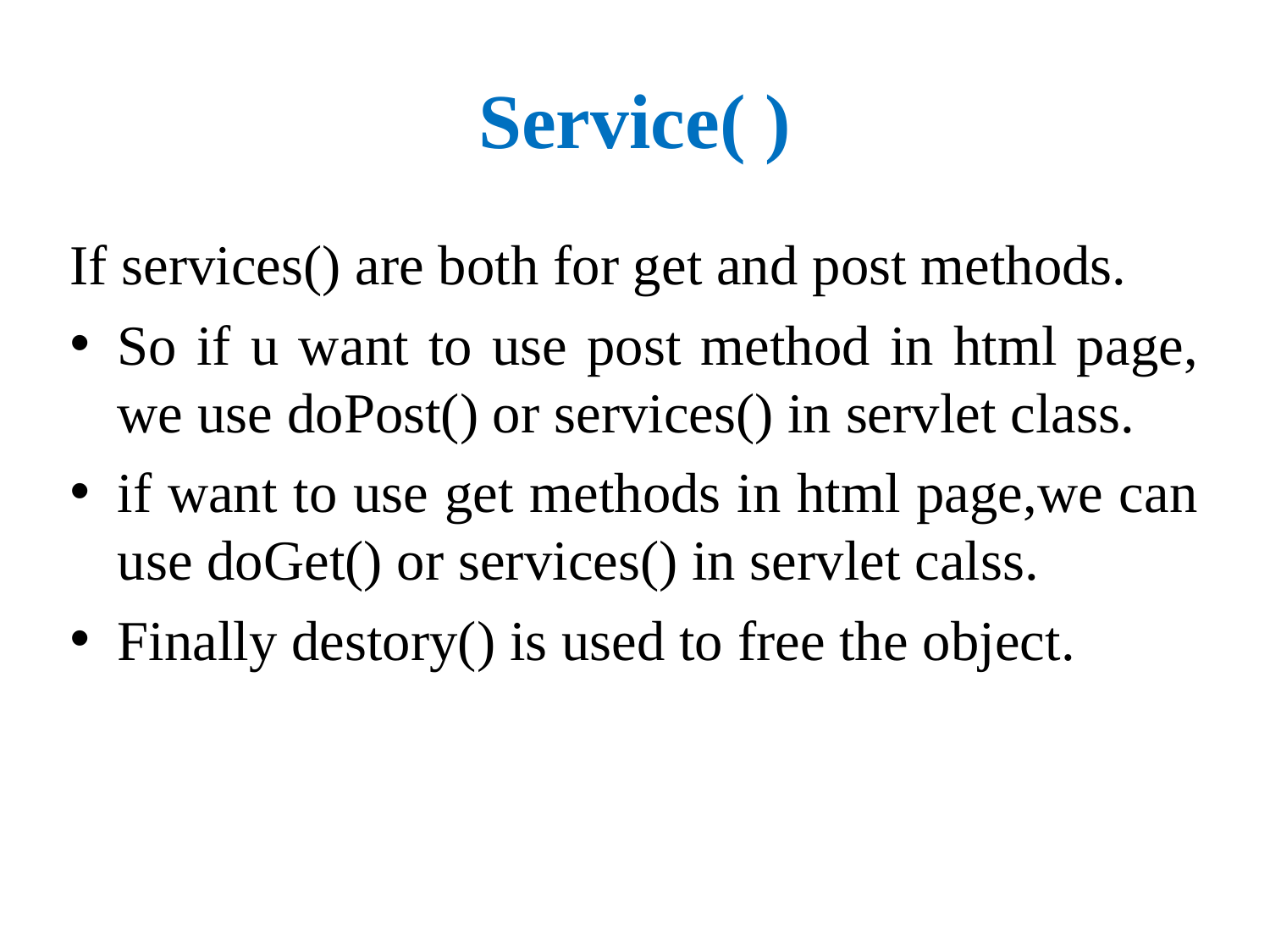

# Service( )
If services() are both for get and post methods.
So if u want to use post method in html page, we use doPost() or services() in servlet class.
if want to use get methods in html page,we can use doGet() or services() in servlet calss.
Finally destory() is used to free the object.